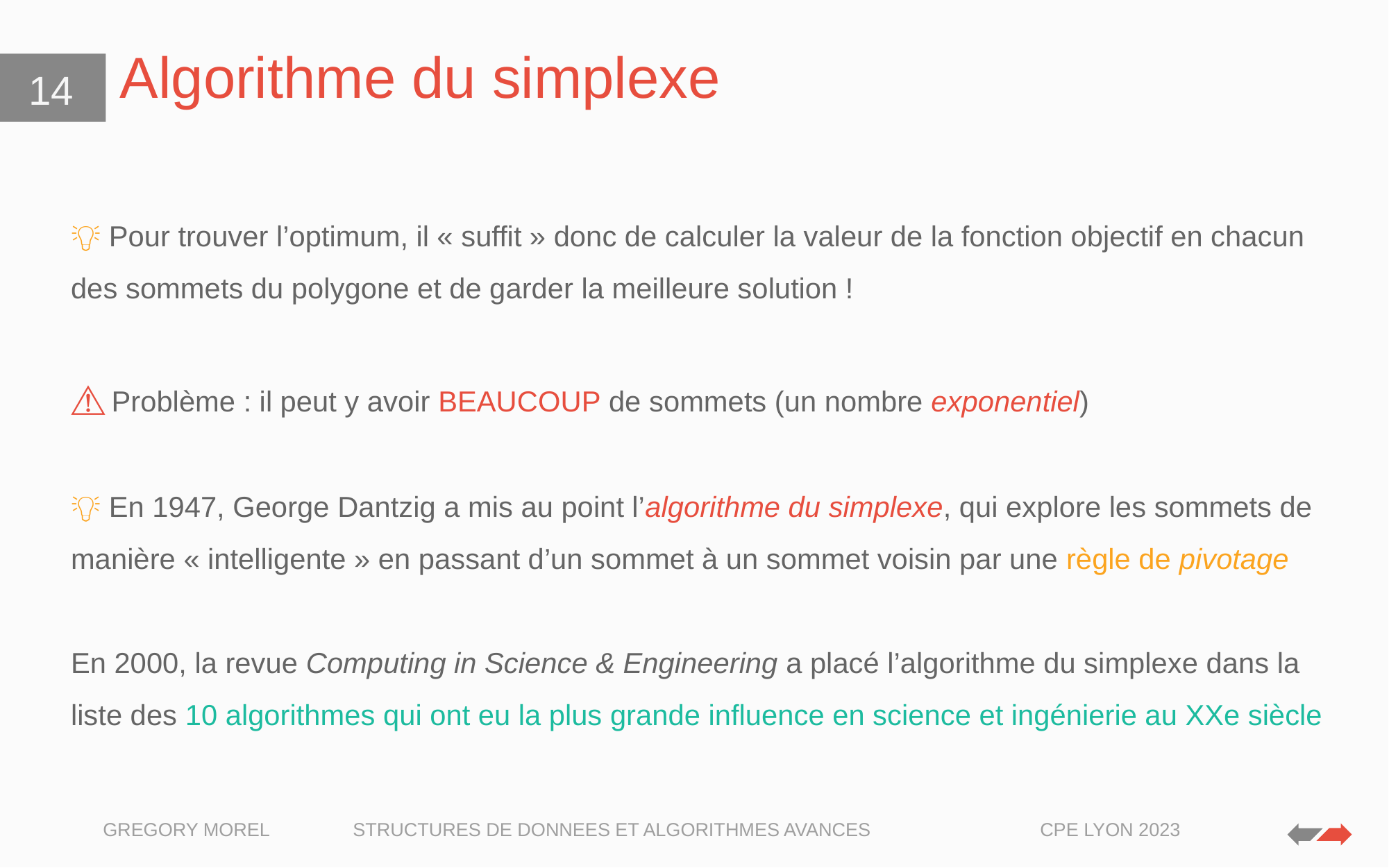

# Algorithme du simplexe
14
💡 Pour trouver l’optimum, il « suffit » donc de calculer la valeur de la fonction objectif en chacun des sommets du polygone et de garder la meilleure solution !

⚠ Problème : il peut y avoir BEAUCOUP de sommets (un nombre exponentiel)

💡 En 1947, George Dantzig a mis au point l’algorithme du simplexe, qui explore les sommets de manière « intelligente » en passant d’un sommet à un sommet voisin par une règle de pivotage

En 2000, la revue Computing in Science & Engineering a placé l’algorithme du simplexe dans la liste des 10 algorithmes qui ont eu la plus grande influence en science et ingénierie au XXe siècle